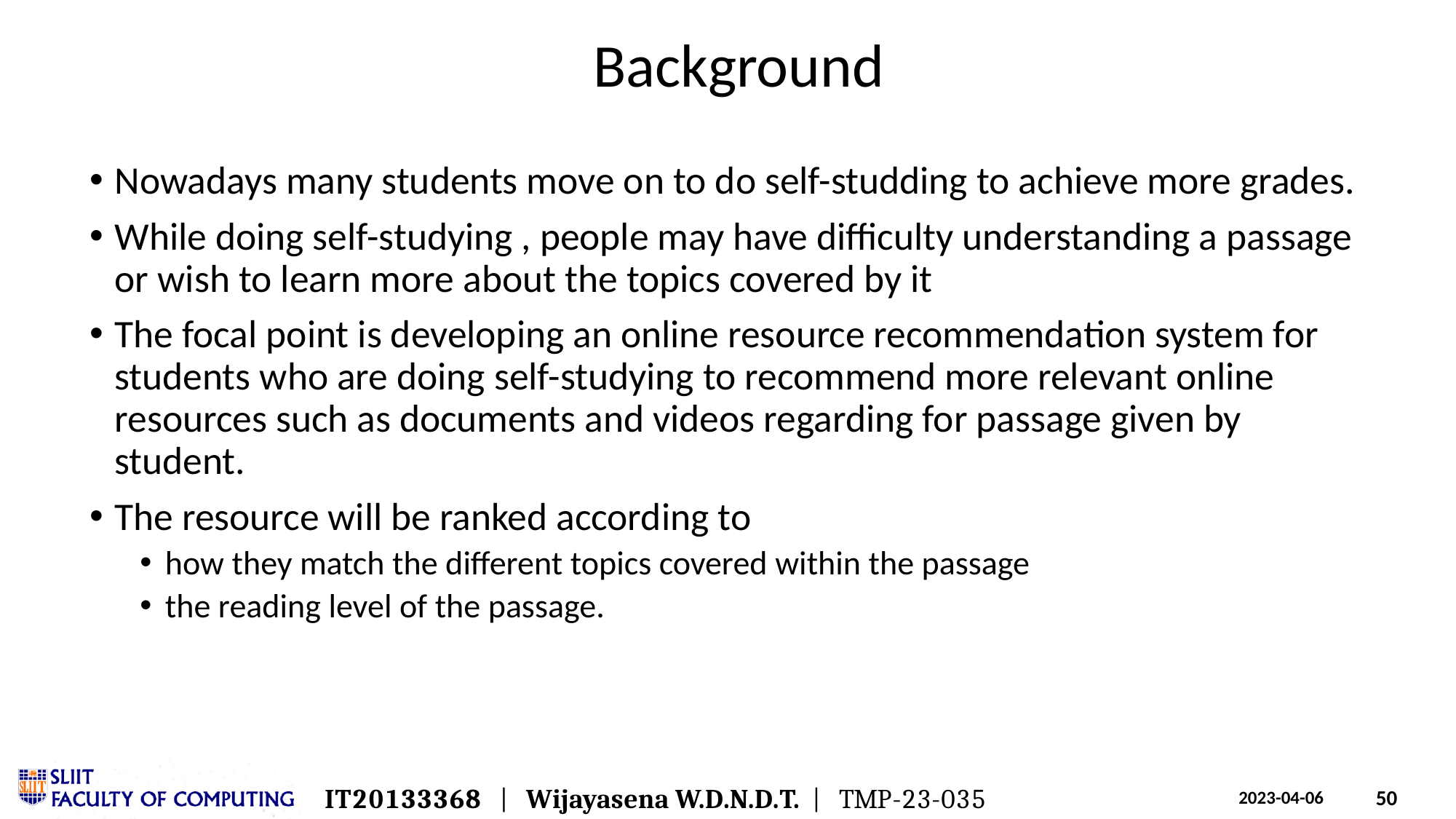

# Background
Nowadays many students move on to do self-studding to achieve more grades.
While doing self-studying , people may have difficulty understanding a passage or wish to learn more about the topics covered by it
The focal point is developing an online resource recommendation system for students who are doing self-studying to recommend more relevant online resources such as documents and videos regarding for passage given by student.
The resource will be ranked according to
how they match the different topics covered within the passage
the reading level of the passage.

IT20133368   |   Wijayasena W.D.N.D.T.  |   TMP-23-035